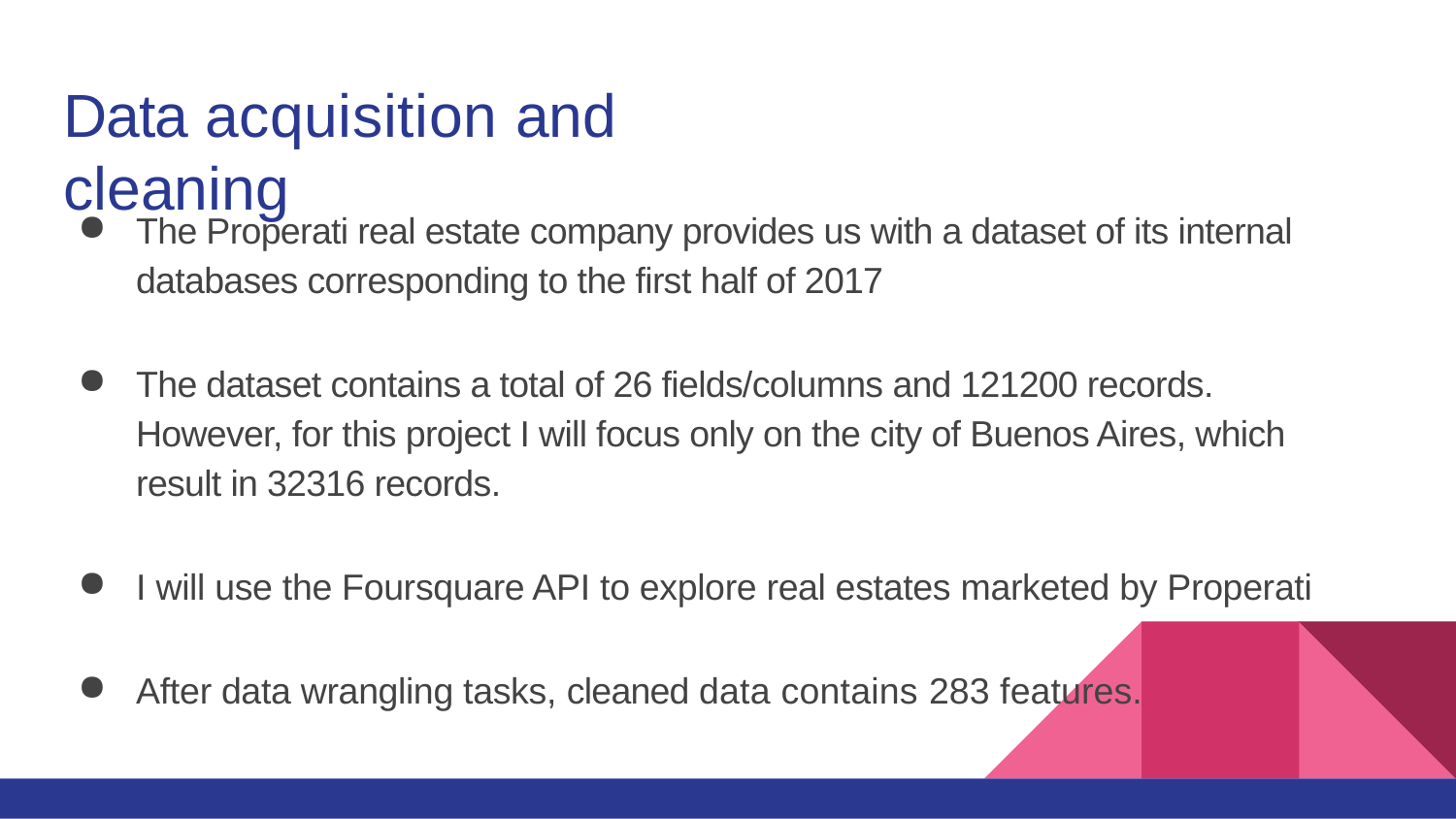

# Data acquisition and cleaning
The Properati real estate company provides us with a dataset of its internal databases corresponding to the first half of 2017

The dataset contains a total of 26 fields/columns and 121200 records. However, for this project I will focus only on the city of Buenos Aires, which result in 32316 records.

I will use the Foursquare API to explore real estates marketed by Properati

After data wrangling tasks, cleaned data contains 283 features.